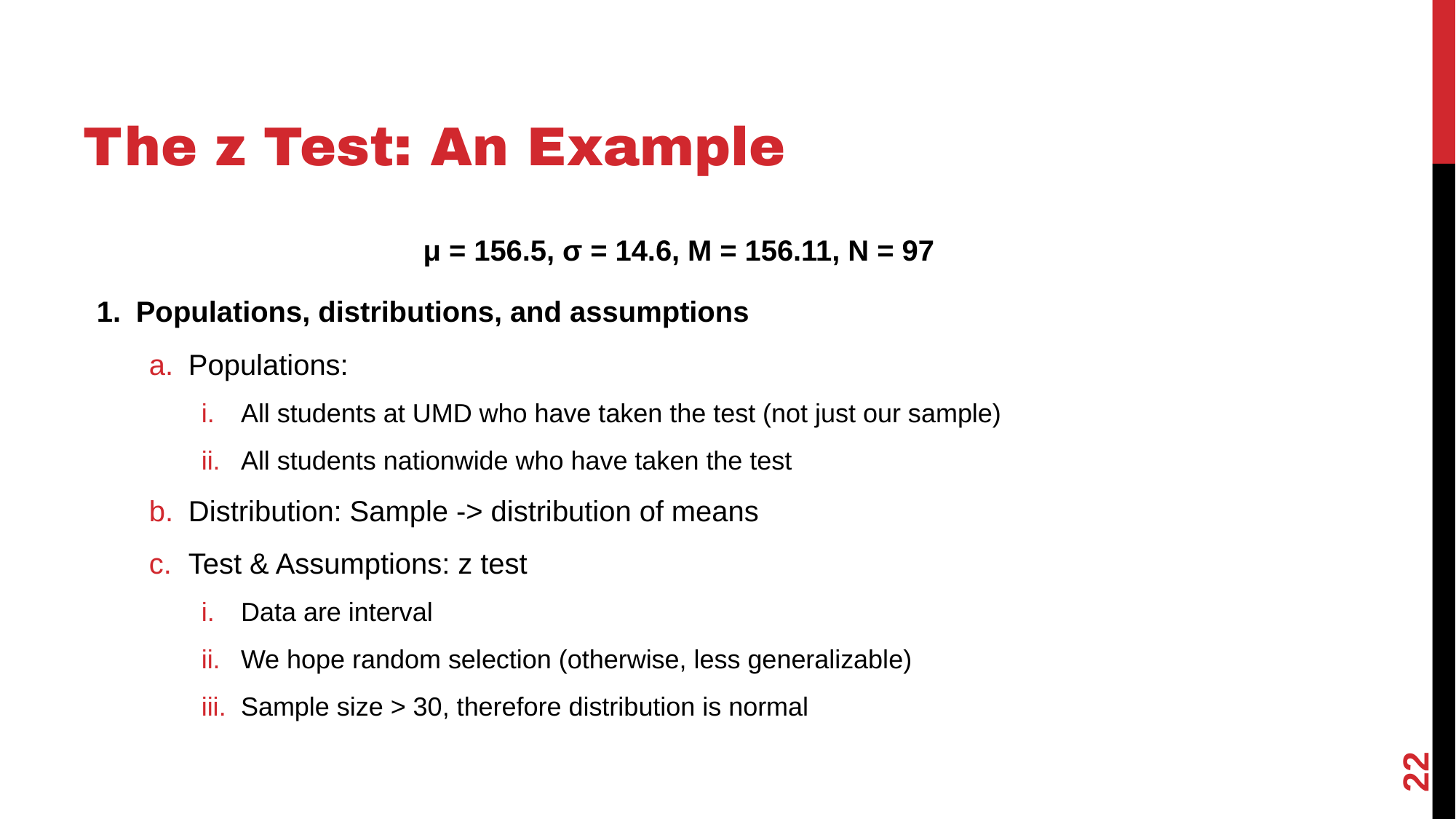

# The z Test: An Example
μ = 156.5, σ = 14.6, M = 156.11, N = 97
Populations, distributions, and assumptions
Populations:
All students at UMD who have taken the test (not just our sample)
All students nationwide who have taken the test
Distribution: Sample -> distribution of means
Test & Assumptions: z test
Data are interval
We hope random selection (otherwise, less generalizable)
Sample size > 30, therefore distribution is normal
22